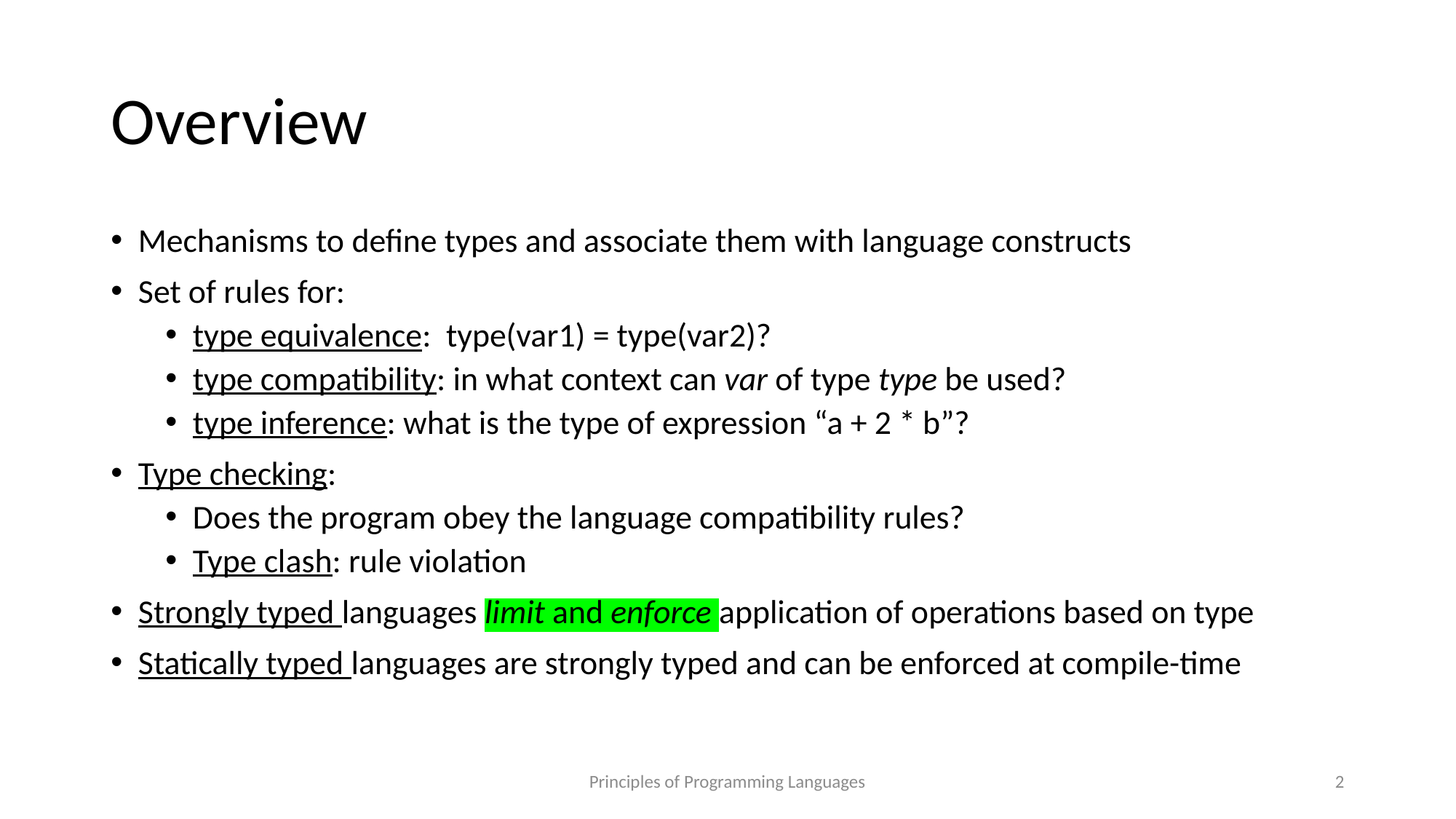

# Overview
Mechanisms to define types and associate them with language constructs
Set of rules for:
type equivalence:  type(var1) = type(var2)?
type compatibility: in what context can var of type type be used?
type inference: what is the type of expression “a + 2 * b”?
Type checking:
Does the program obey the language compatibility rules?
Type clash: rule violation
Strongly typed languages limit and enforce application of operations based on type
Statically typed languages are strongly typed and can be enforced at compile-time

Principles of Programming Languages
2